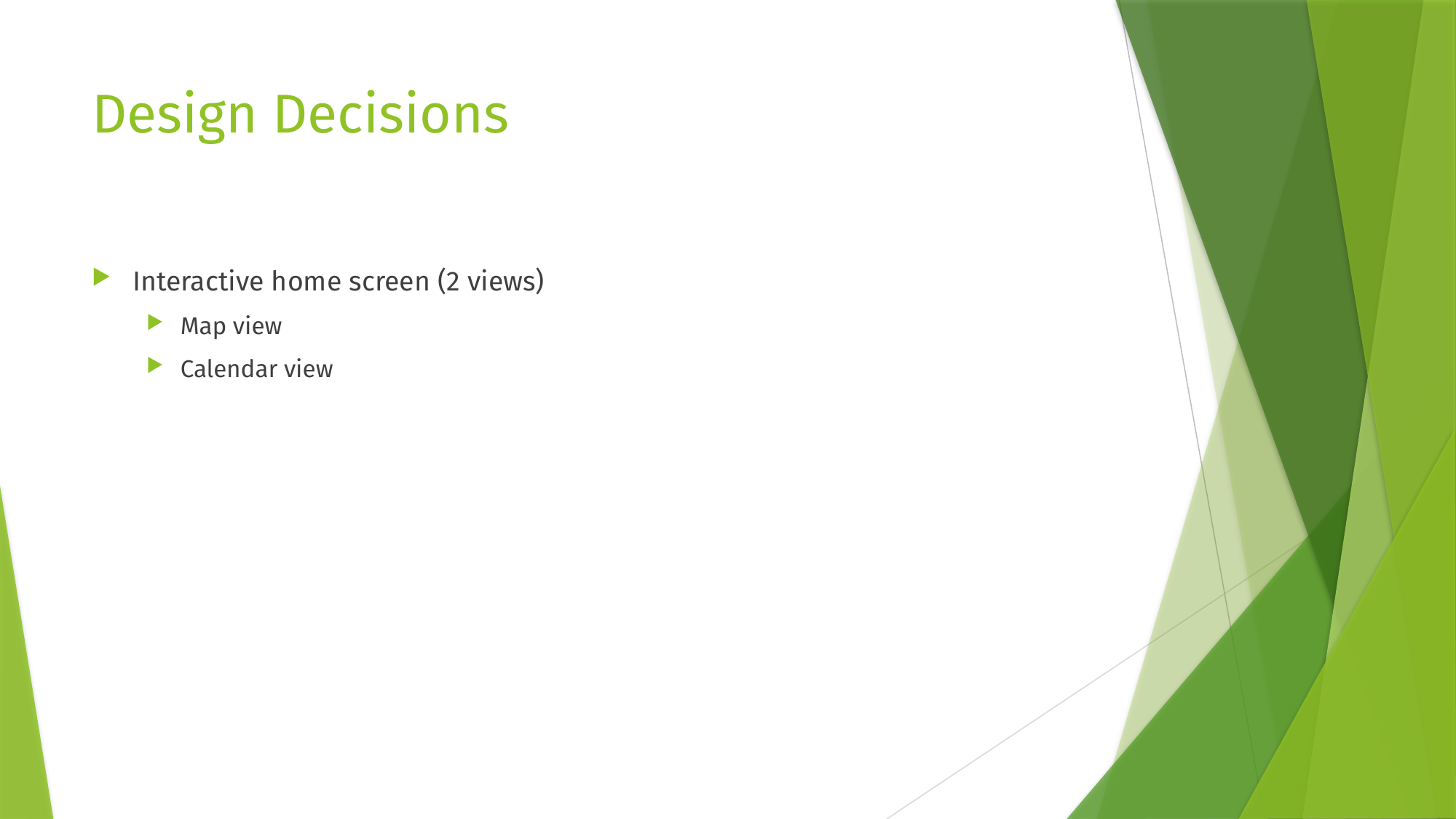

# Design Decisions
Interactive home screen (2 views)
Map view
Calendar view